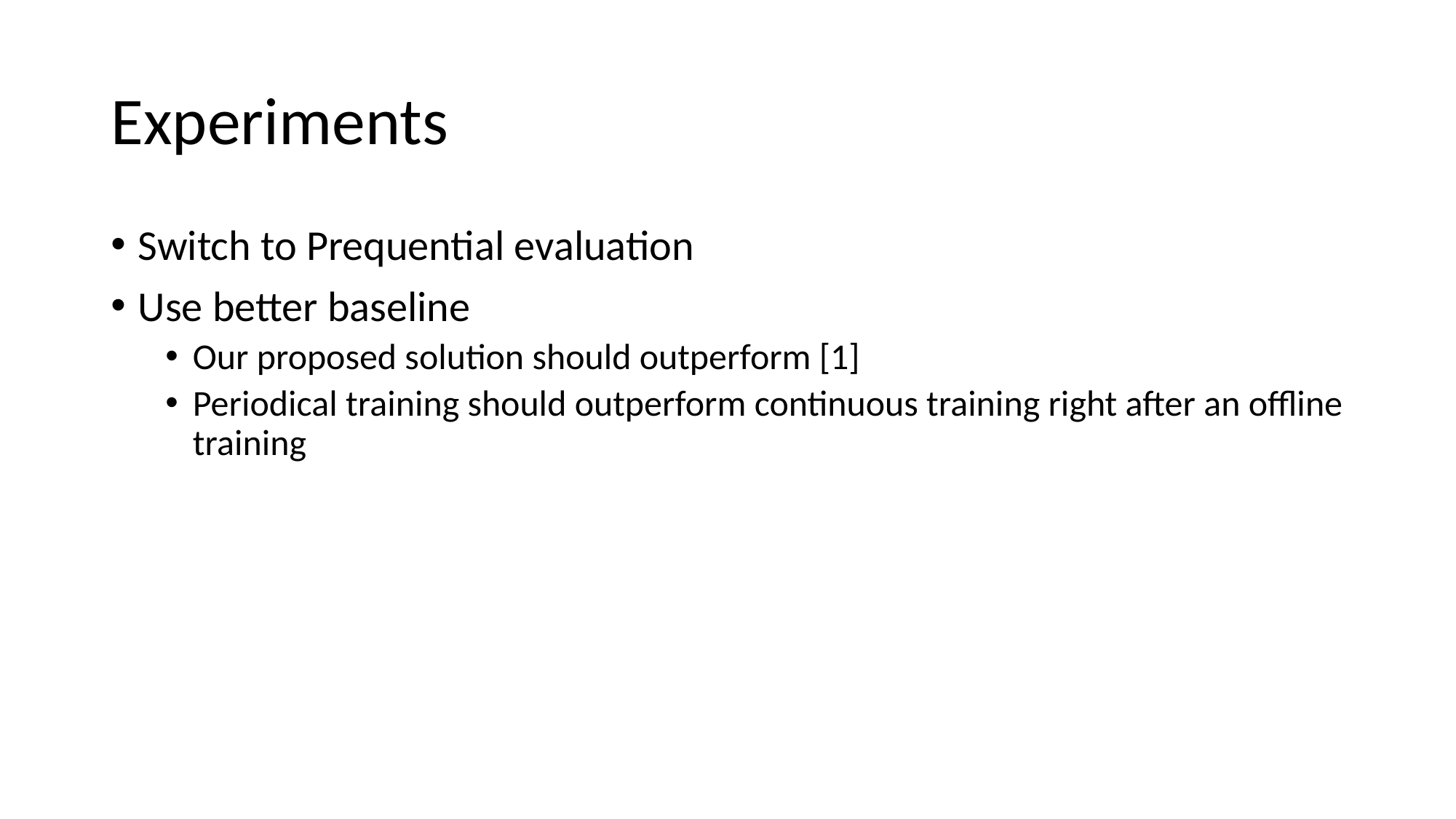

# Experiments
Switch to Prequential evaluation
Use better baseline
Our proposed solution should outperform [1]
Periodical training should outperform continuous training right after an offline training